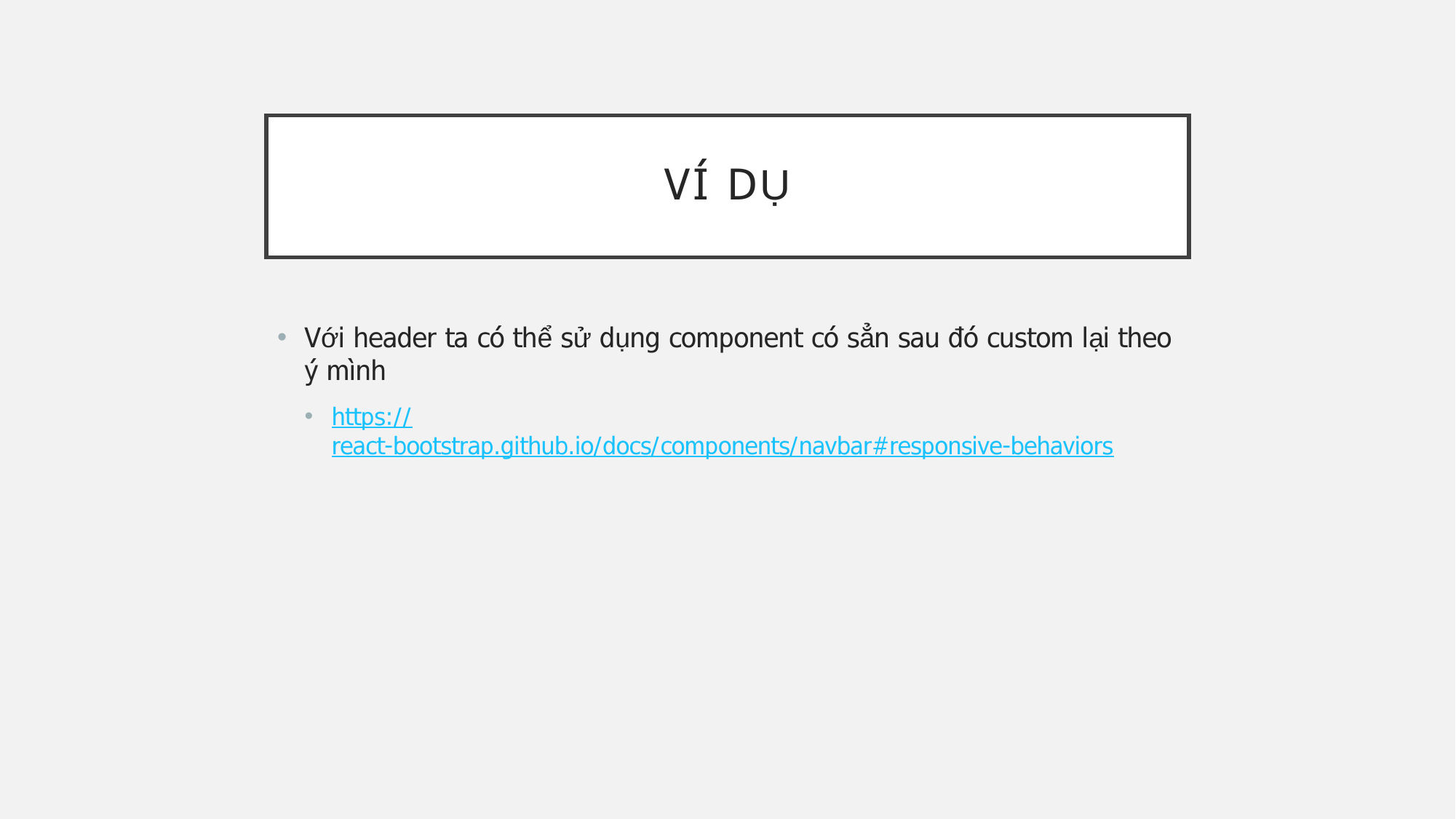

# Ví dụ
Với header ta có thể sử dụng component có sẳn sau đó custom lại theo ý mình
https://react-bootstrap.github.io/docs/components/navbar#responsive-behaviors